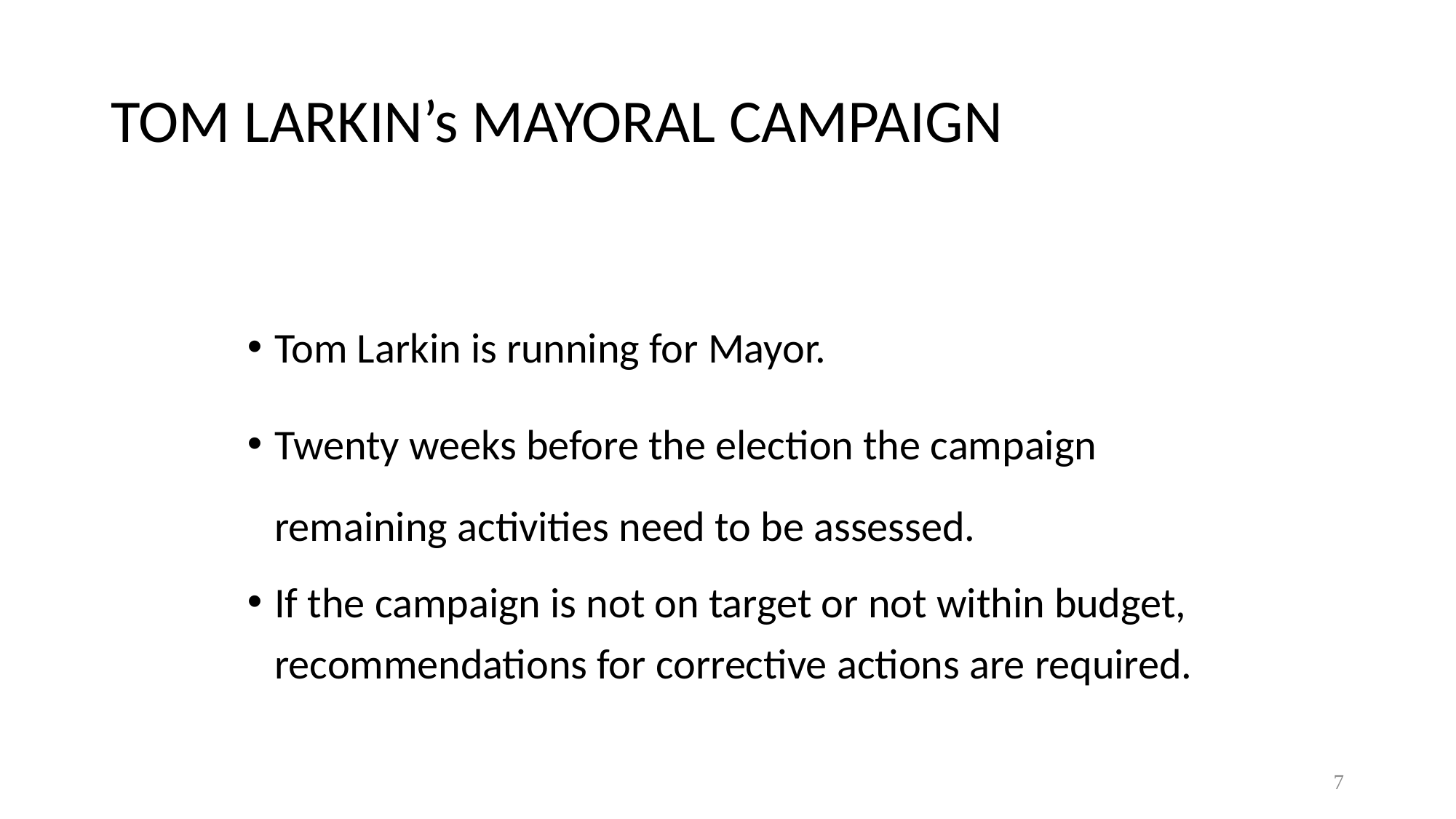

# TOM LARKIN’s MAYORAL CAMPAIGN

Tom Larkin is running for Mayor.
Twenty weeks before the election the campaign remaining activities need to be assessed.
If the campaign is not on target or not within budget, recommendations for corrective actions are required.
7